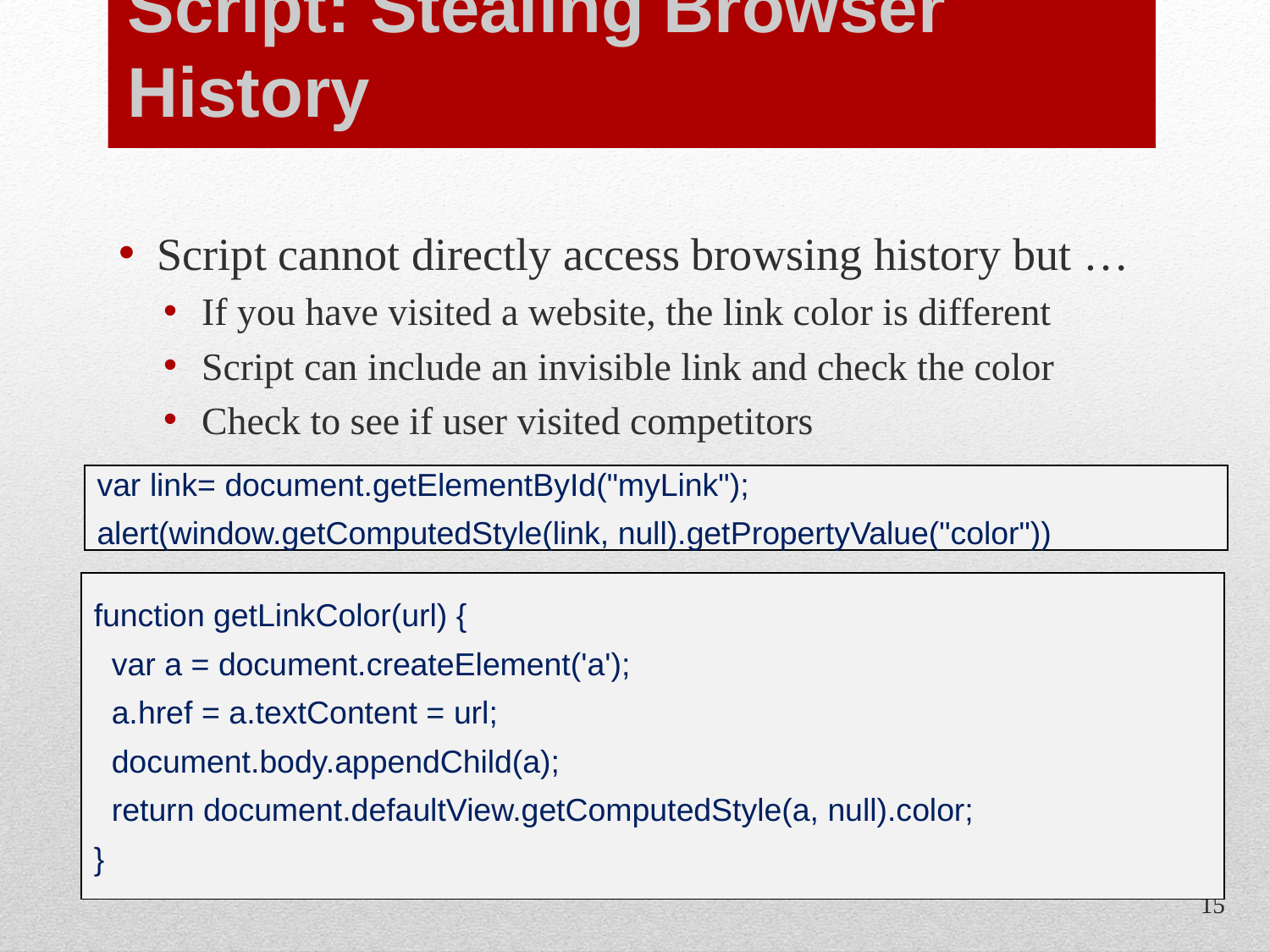

# Script: Stealing Browser History
Script cannot directly access browsing history but …
If you have visited a website, the link color is different
Script can include an invisible link and check the color
Check to see if user visited competitors
var link= document.getElementById("myLink");
alert(window.getComputedStyle(link, null).getPropertyValue("color"))
function getLinkColor(url) {
  var a = document.createElement('a');
  a.href = a.textContent = url;
  document.body.appendChild(a);
  return document.defaultView.getComputedStyle(a, null).color;
}
15